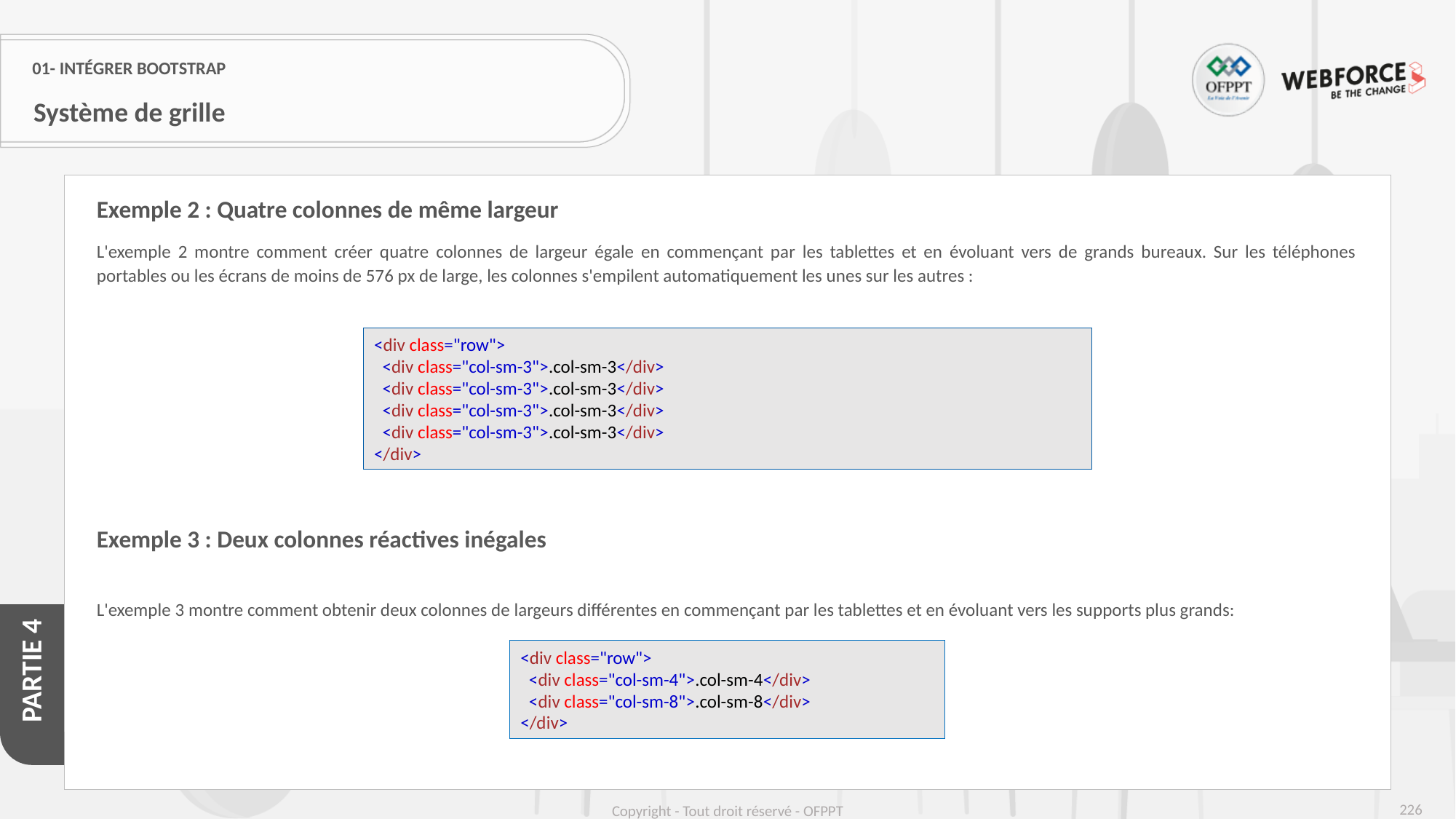

# 01- Intégrer Bootstrap
Système de grille
Exemple 2 : Quatre colonnes de même largeur

L'exemple 2 montre comment créer quatre colonnes de largeur égale en commençant par les tablettes et en évoluant vers de grands bureaux. Sur les téléphones portables ou les écrans de moins de 576 px de large, les colonnes s'empilent automatiquement les unes sur les autres :

Exemple 3 : Deux colonnes réactives inégales

L'exemple 3 montre comment obtenir deux colonnes de largeurs différentes en commençant par les tablettes et en évoluant vers les supports plus grands:

<div class="row">
  <div class="col-sm-3">.col-sm-3</div>
  <div class="col-sm-3">.col-sm-3</div>
  <div class="col-sm-3">.col-sm-3</div>
  <div class="col-sm-3">.col-sm-3</div>
</div>
<div class="row">
  <div class="col-sm-4">.col-sm-4</div>
  <div class="col-sm-8">.col-sm-8</div>
</div>